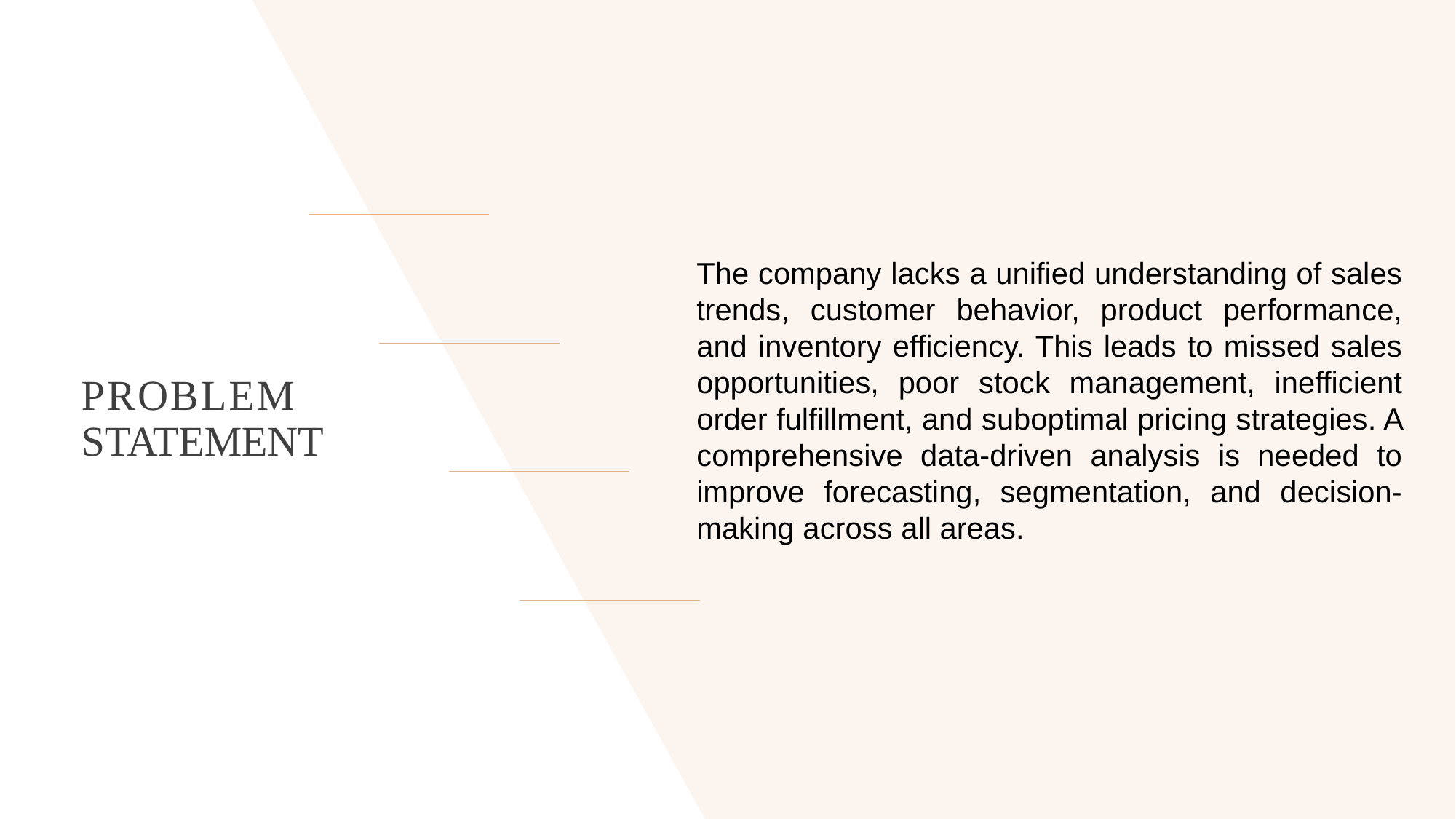

The company lacks a unified understanding of sales trends, customer behavior, product performance, and inventory efficiency. This leads to missed sales opportunities, poor stock management, inefficient order fulfillment, and suboptimal pricing strategies. A comprehensive data-driven analysis is needed to improve forecasting, segmentation, and decision-making across all areas.

# Problem Statement